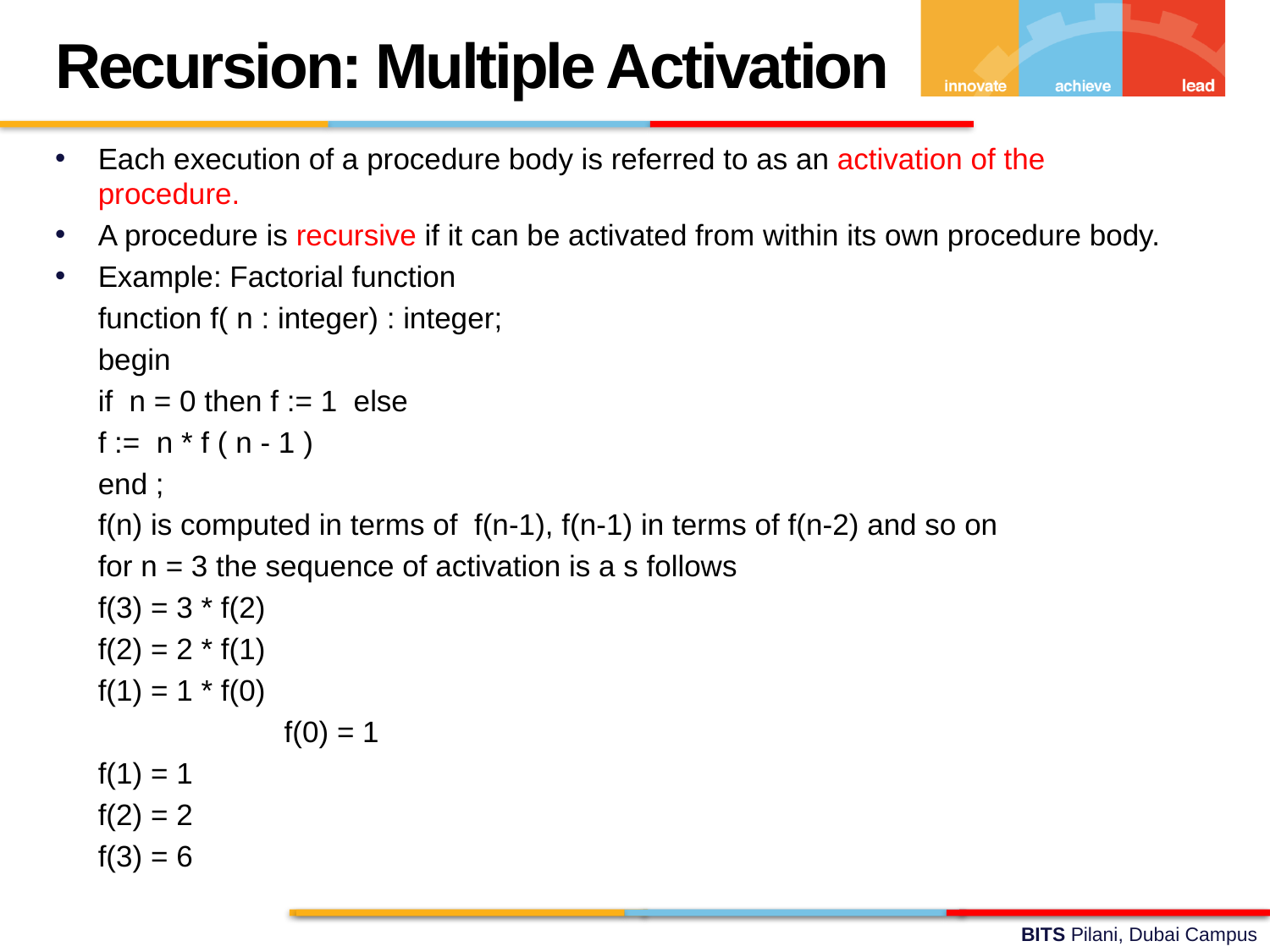

Recursion: Multiple Activation
Each execution of a procedure body is referred to as an activation of the procedure.
A procedure is recursive if it can be activated from within its own procedure body.
Example: Factorial function
		function f( n : integer) : integer;
		begin
			if  n = 0 then f := 1  else
				f :=  n * f ( n - 1 )
		end ;
	f(n) is computed in terms of  f(n-1), f(n-1) in terms of f(n-2) and so on
	for n = 3 the sequence of activation is a s follows
	f(3) = 3 * f(2)
		f(2) = 2 * f(1)
			f(1) = 1 * f(0)
                 		 f(0) = 1
			f(1) = 1
		f(2) = 2
	f(3) = 6